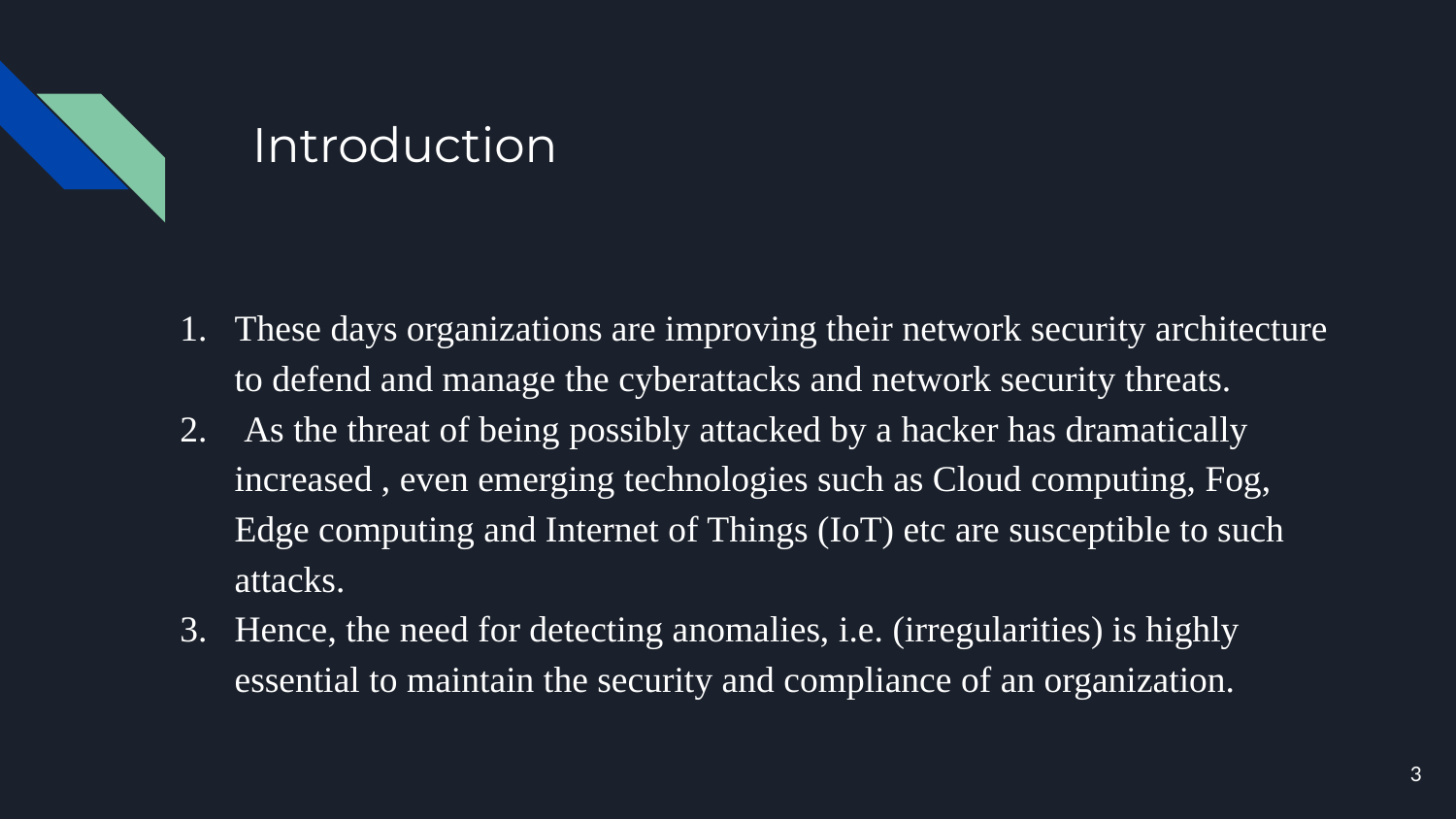

# Introduction
These days organizations are improving their network security architecture to defend and manage the cyberattacks and network security threats.
 As the threat of being possibly attacked by a hacker has dramatically increased , even emerging technologies such as Cloud computing, Fog, Edge computing and Internet of Things (IoT) etc are susceptible to such attacks.
Hence, the need for detecting anomalies, i.e. (irregularities) is highly essential to maintain the security and compliance of an organization.
3